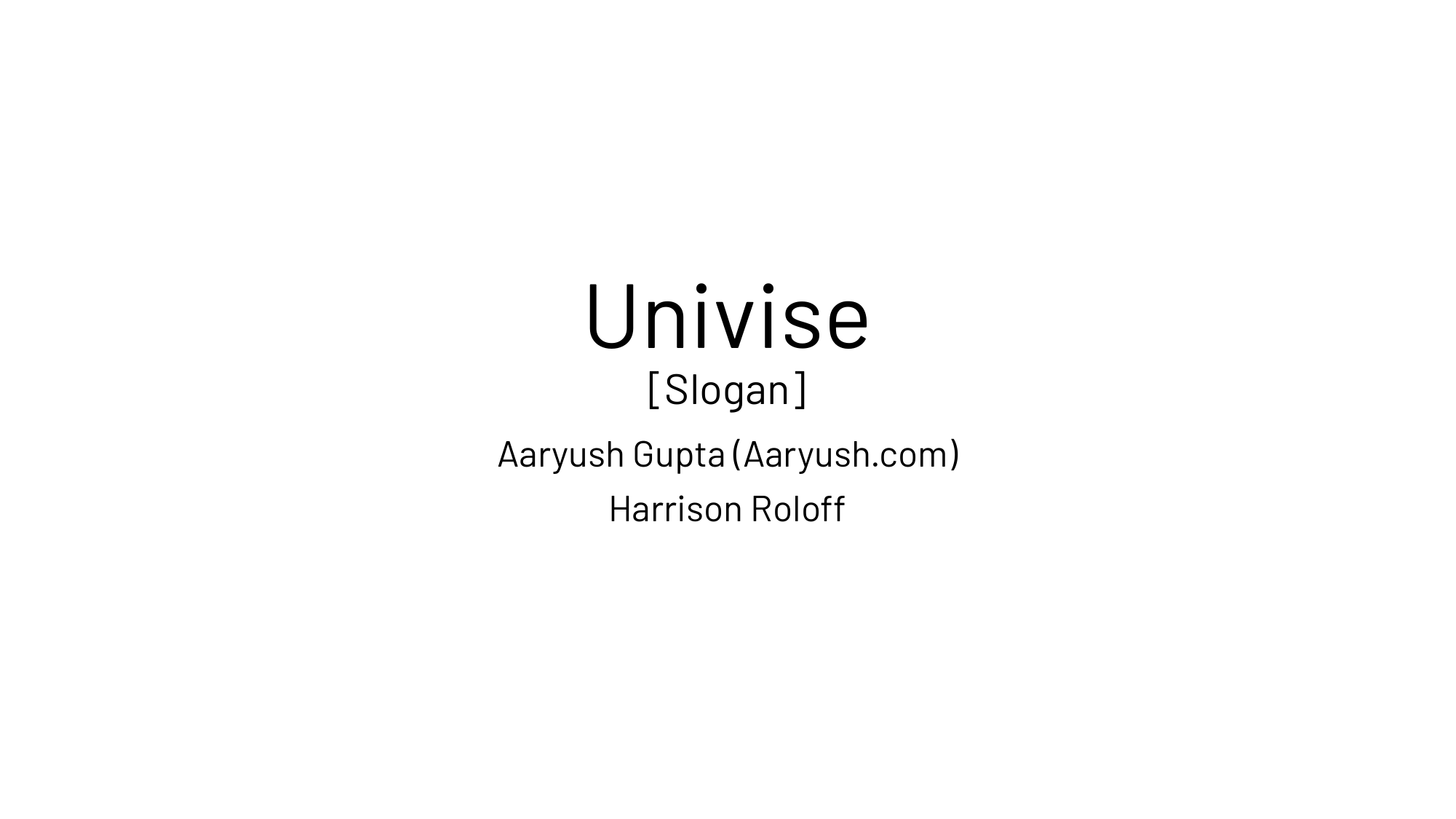

# Univise [Slogan]
Aaryush Gupta (Aaryush.com)
Harrison Roloff